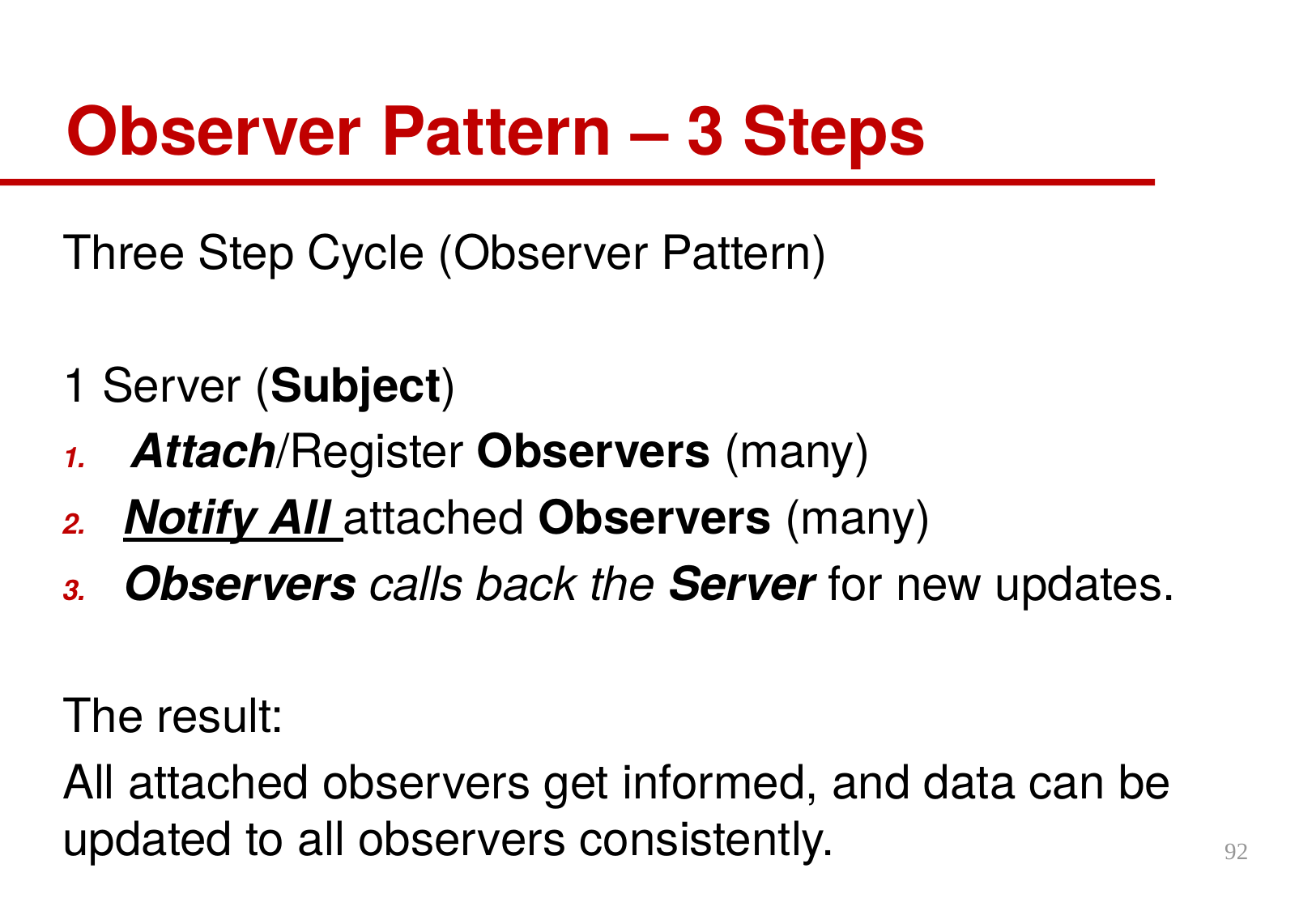

Observer Pattern – 3 Steps
Three Step Cycle (Observer Pattern)

1 Server (Subject)
Attach/Register Observers (many)
Notify All attached Observers (many)
Observers calls back the Server for new updates.

The result:
All attached observers get informed, and data can be updated to all observers consistently.

92